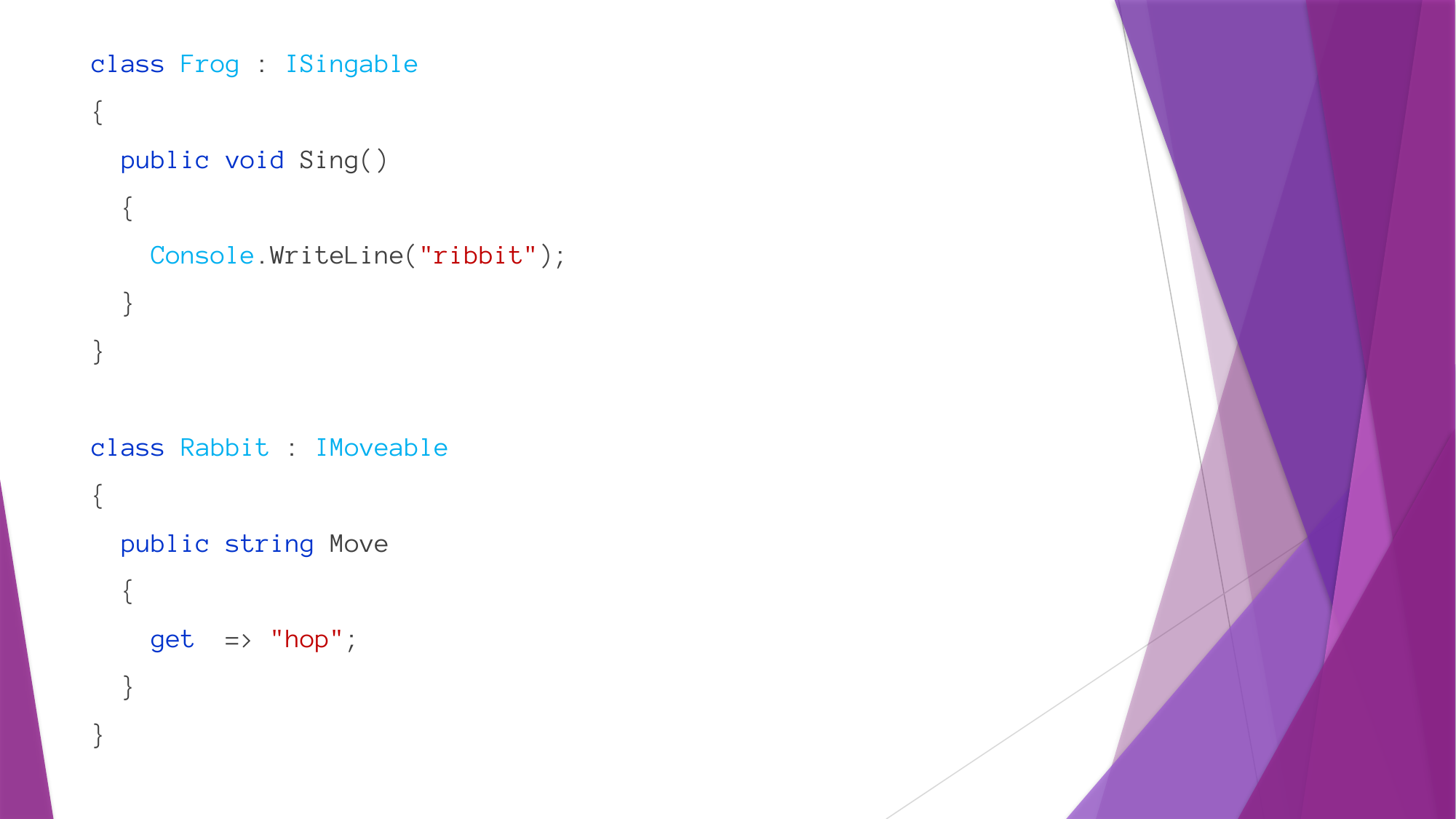

class Frog : ISingable
{
  public void Sing()
  {
    Console.WriteLine("ribbit");
  }
}

class Rabbit : IMoveable
{
  public string Move
  {
    get  => "hop";
  }
}